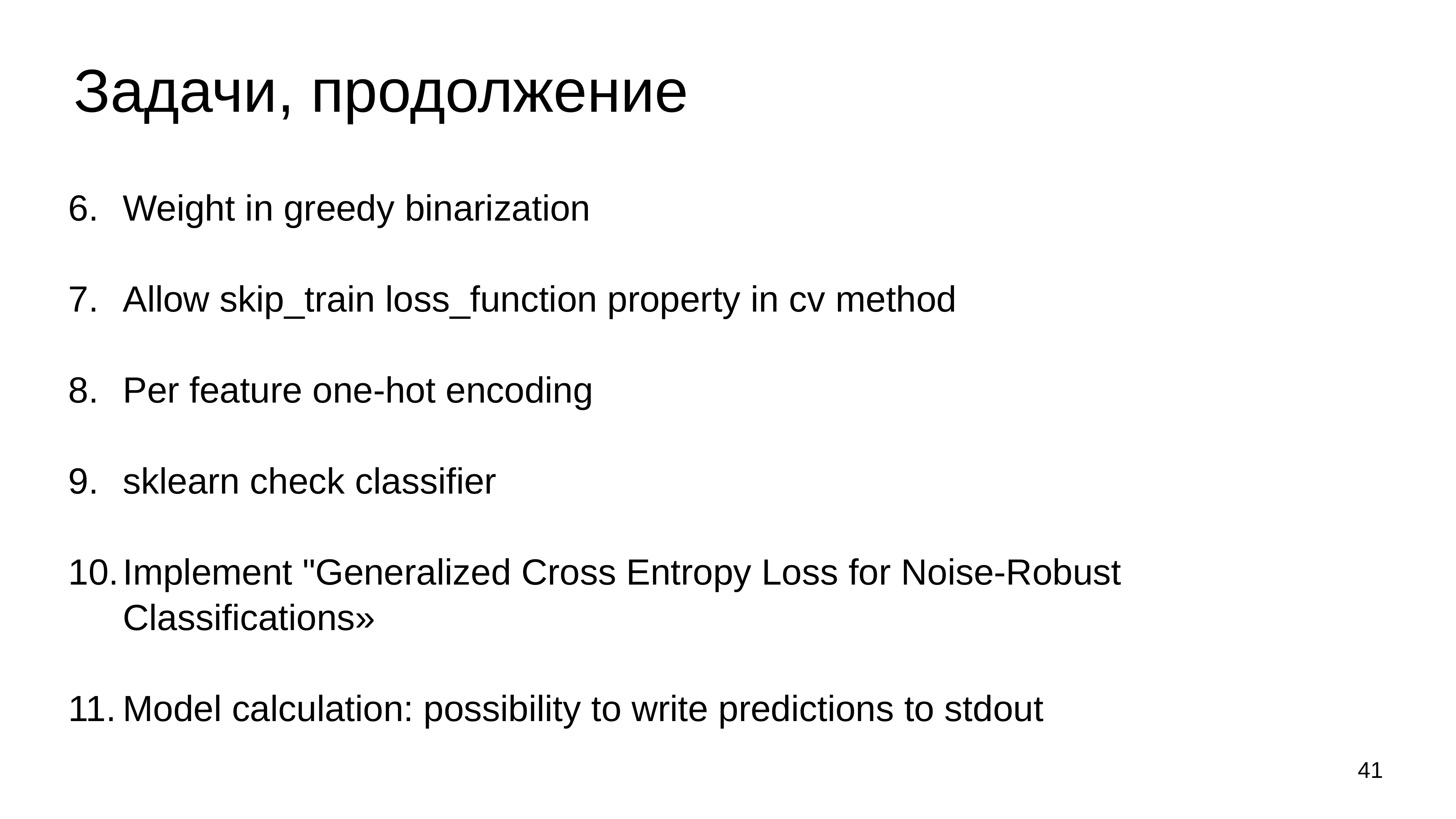

# Задачи, продолжение
Weight in greedy binarization
Allow skip_train loss_function property in cv method
Per feature one-hot encoding
sklearn check classifier
Implement "Generalized Cross Entropy Loss for Noise-Robust Classifications»
Model calculation: possibility to write predictions to stdout

41